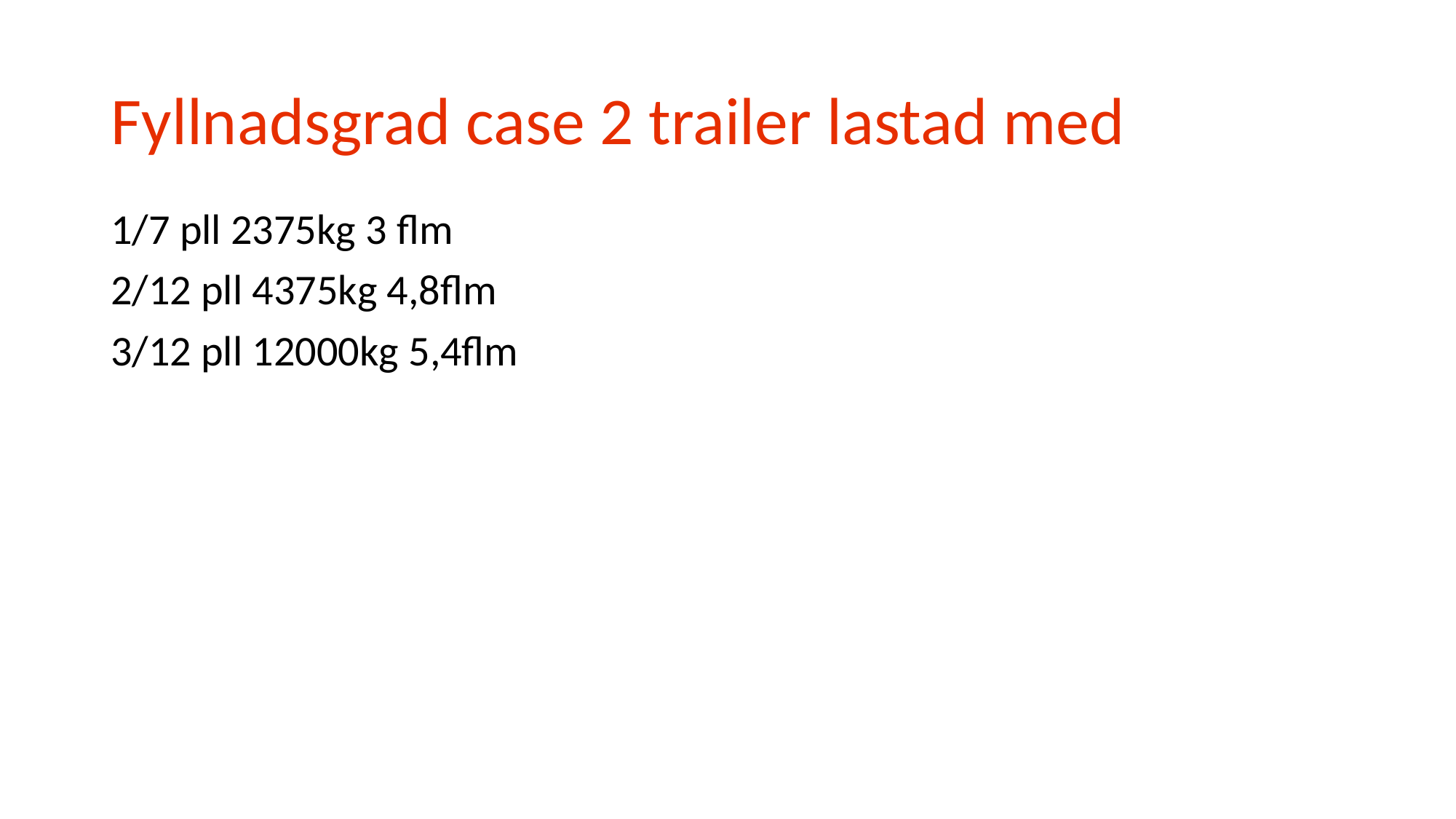

# Fyllnadsgrad case 2 trailer lastad med
1/7 pll 2375kg 3 flm
2/12 pll 4375kg 4,8flm
3/12 pll 12000kg 5,4flm